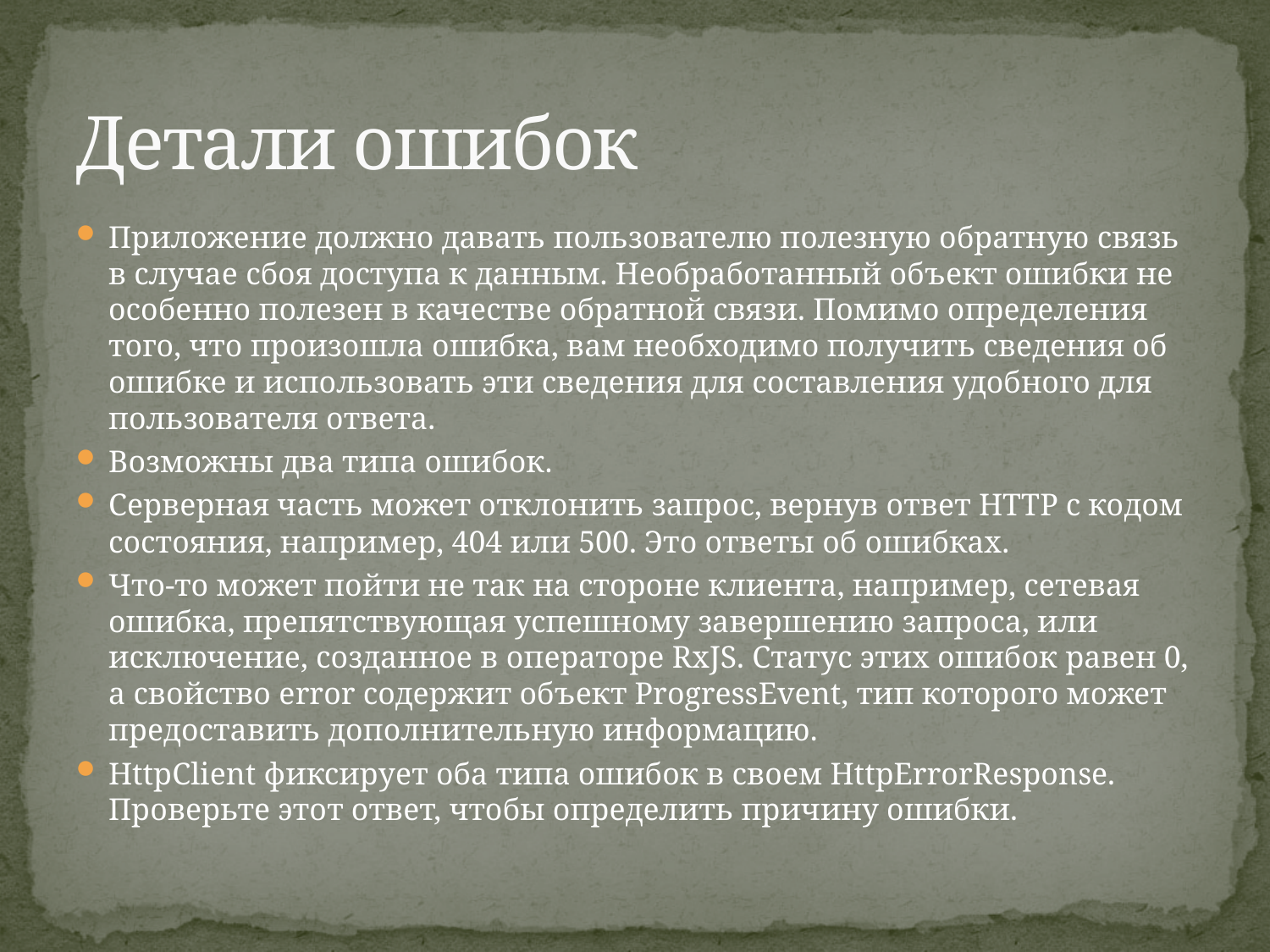

# Детали ошибок
Приложение должно давать пользователю полезную обратную связь в случае сбоя доступа к данным. Необработанный объект ошибки не особенно полезен в качестве обратной связи. Помимо определения того, что произошла ошибка, вам необходимо получить сведения об ошибке и использовать эти сведения для составления удобного для пользователя ответа.
Возможны два типа ошибок.
Серверная часть может отклонить запрос, вернув ответ HTTP с кодом состояния, например, 404 или 500. Это ответы об ошибках.
Что-то может пойти не так на стороне клиента, например, сетевая ошибка, препятствующая успешному завершению запроса, или исключение, созданное в операторе RxJS. Статус этих ошибок равен 0, а свойство error содержит объект ProgressEvent, тип которого может предоставить дополнительную информацию.
HttpClient фиксирует оба типа ошибок в своем HttpErrorResponse. Проверьте этот ответ, чтобы определить причину ошибки.